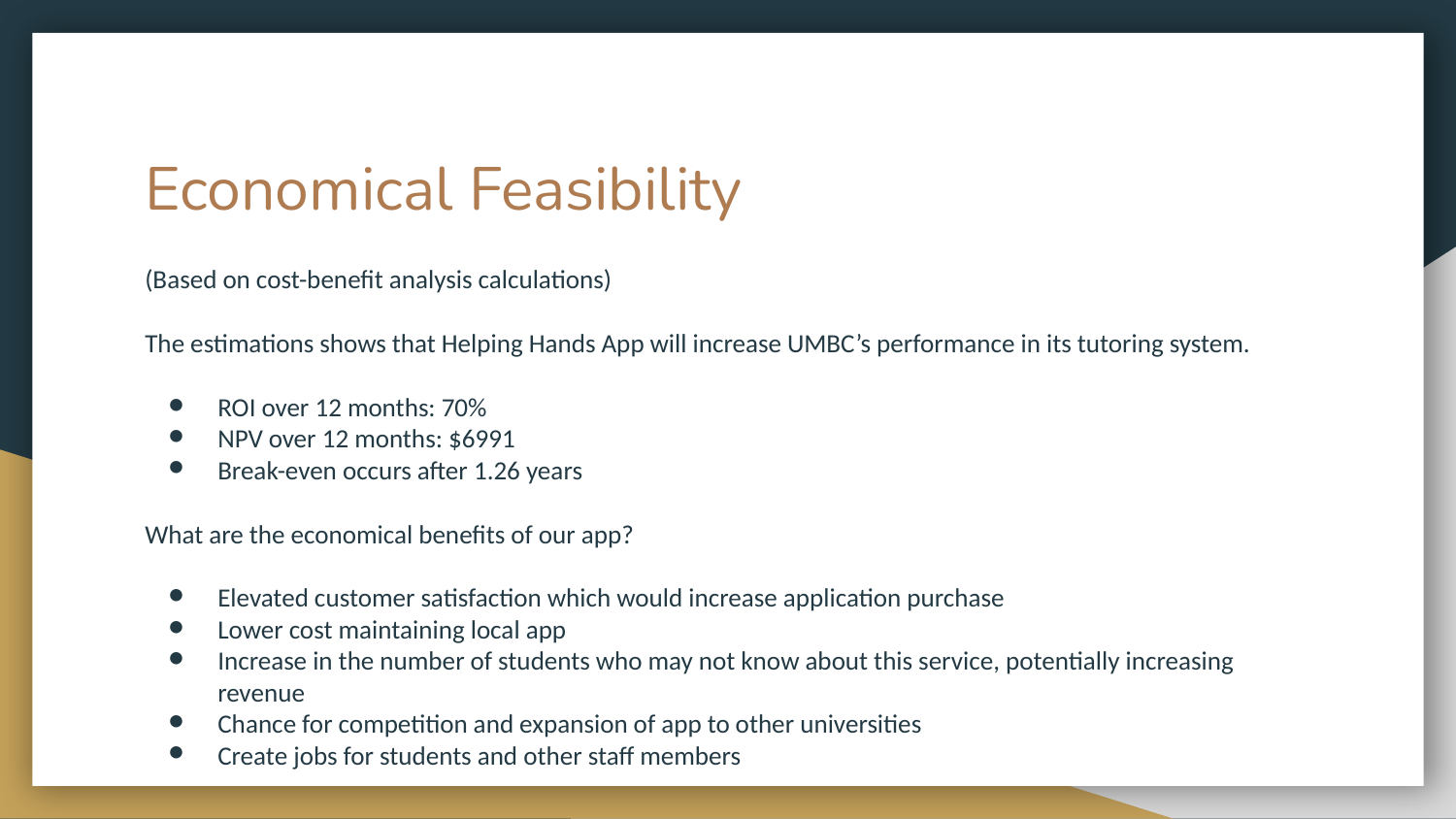

# Economical Feasibility
(Based on cost-benefit analysis calculations)
The estimations shows that Helping Hands App will increase UMBC’s performance in its tutoring system.
ROI over 12 months: 70%
NPV over 12 months: $6991
Break-even occurs after 1.26 years
What are the economical benefits of our app?
Elevated customer satisfaction which would increase application purchase
Lower cost maintaining local app
Increase in the number of students who may not know about this service, potentially increasing revenue
Chance for competition and expansion of app to other universities
Create jobs for students and other staff members